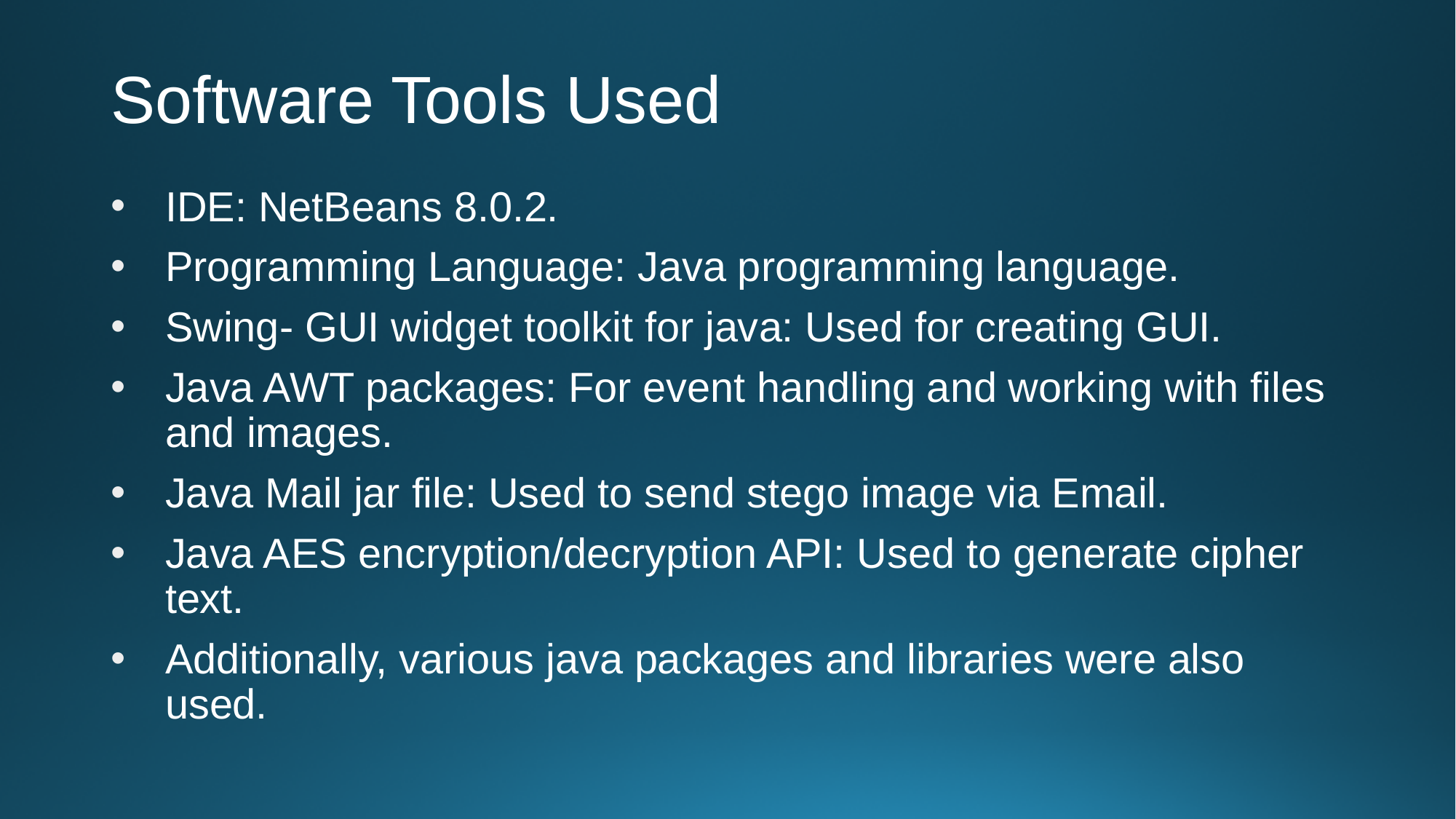

# Software Tools Used
IDE: NetBeans 8.0.2.
Programming Language: Java programming language.
Swing- GUI widget toolkit for java: Used for creating GUI.
Java AWT packages: For event handling and working with files and images.
Java Mail jar file: Used to send stego image via Email.
Java AES encryption/decryption API: Used to generate cipher text.
Additionally, various java packages and libraries were also used.